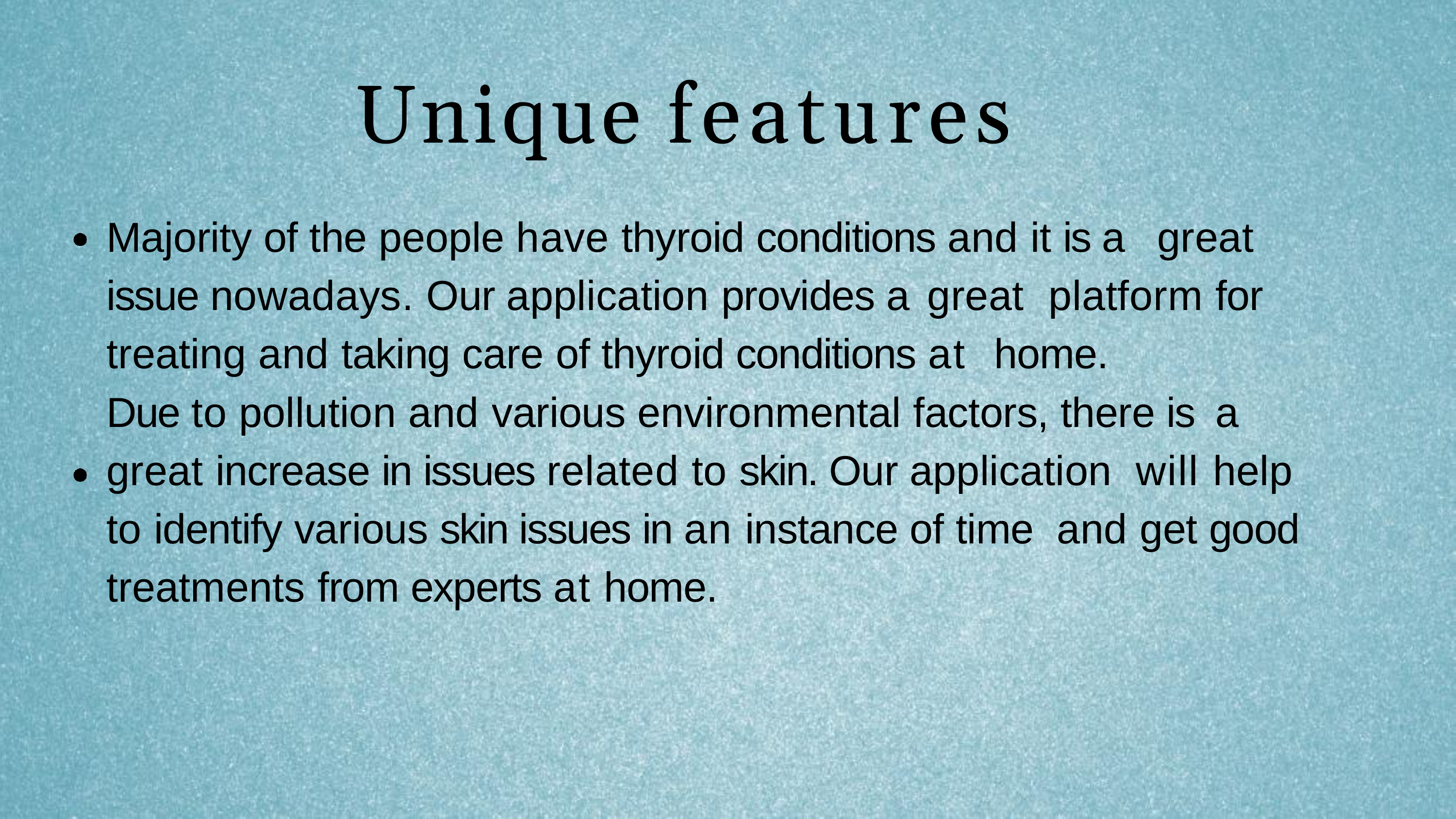

# Unique features
Majority of the people have thyroid conditions and it is a  great issue nowadays. Our application provides a great  platform for treating and taking care of thyroid conditions at  home.
Due to pollution and various environmental factors, there is  a great increase in issues related to skin. Our application  will help to identify various skin issues in an instance of time  and get good treatments from experts at home.